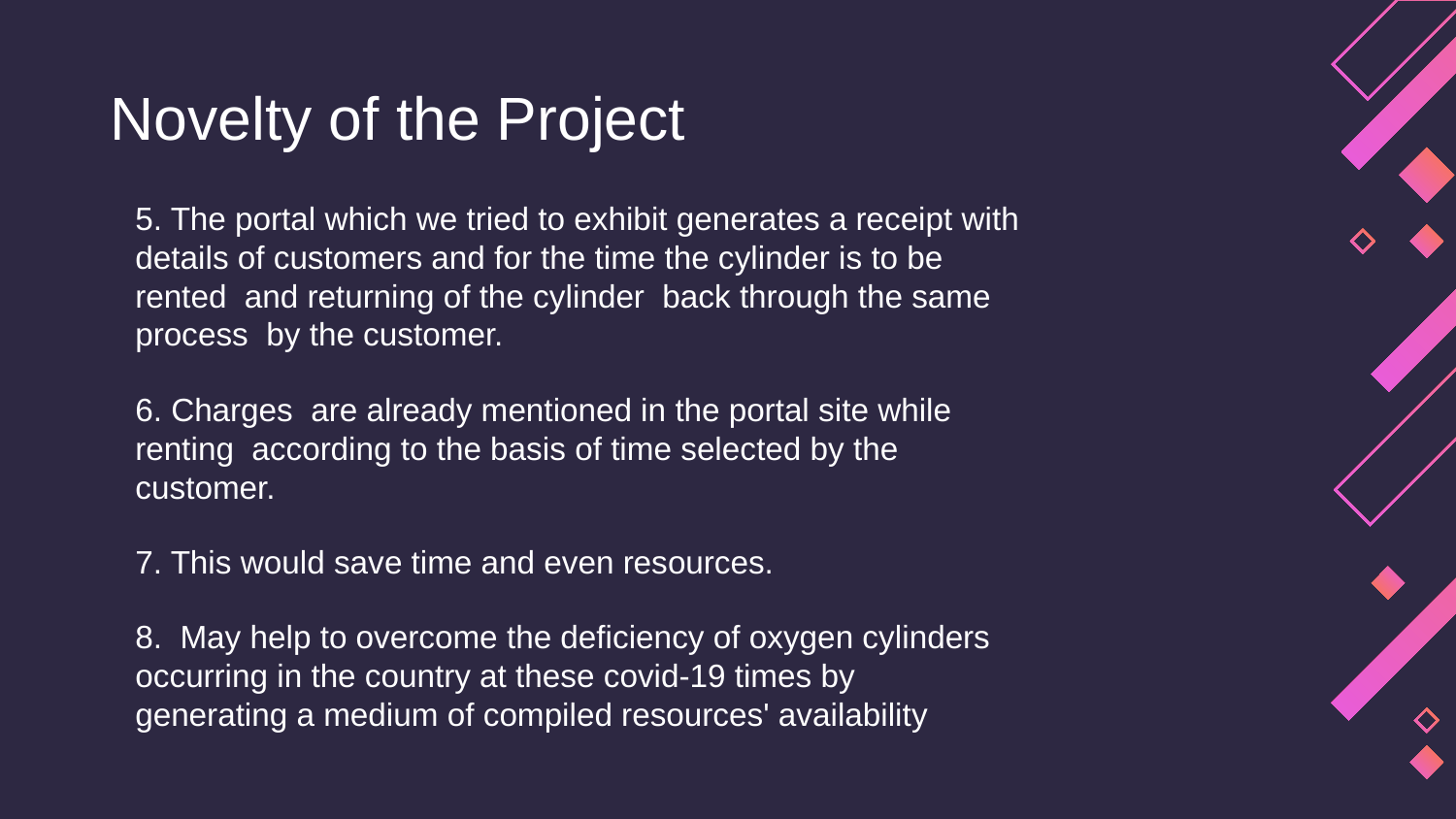

# Novelty of the Project
5. The portal which we tried to exhibit generates a receipt with details of customers and for the time the cylinder is to be rented  and returning of the cylinder  back through the same process  by the customer.
6. Charges  are already mentioned in the portal site while renting  according to the basis of time selected by the  customer.
7. This would save time and even resources.
8.  May help to overcome the deficiency of oxygen cylinders occurring in the country at these covid-19 times by generating a medium of compiled resources' availability